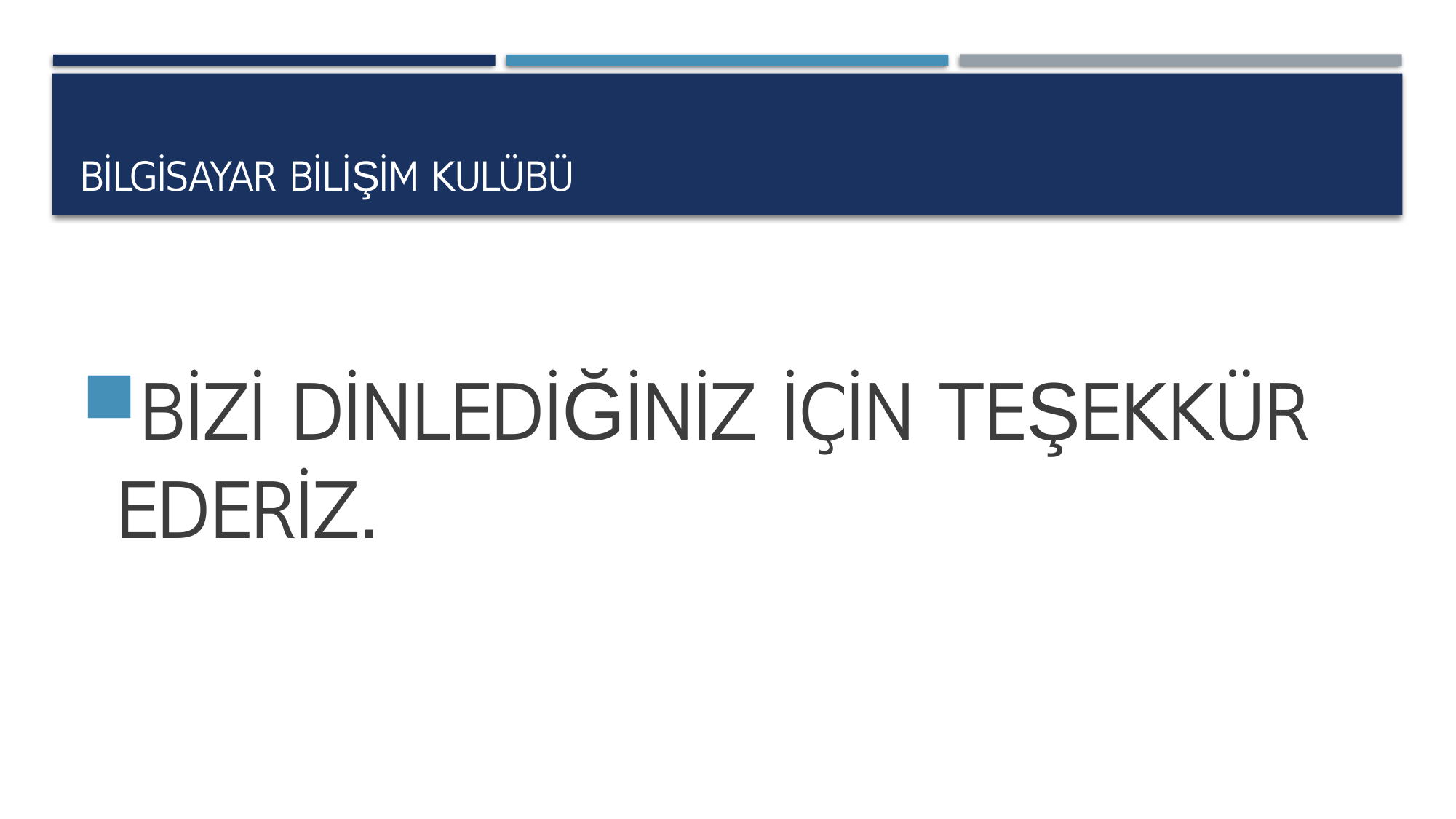

# BİLGİSAYAR BİLİŞİM KULÜBÜ
BİZİ DİNLEDİĞİNİZ İÇİN TEŞEKKÜR EDERİZ.